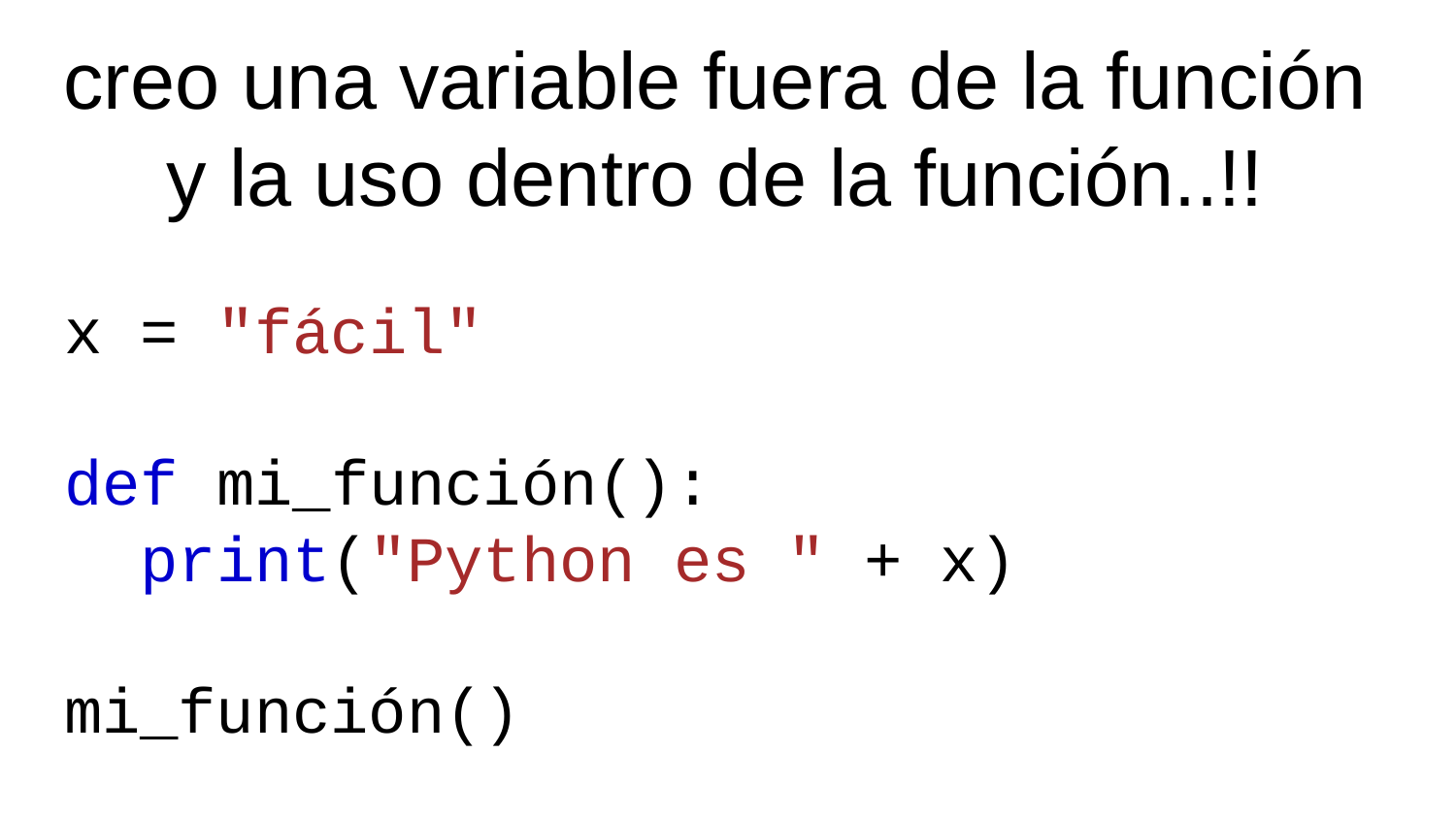

creo una variable fuera de la función y la uso dentro de la función..!!
# x = "fácil"

def mi_función():
  print("Python es " + x)

mi_función()